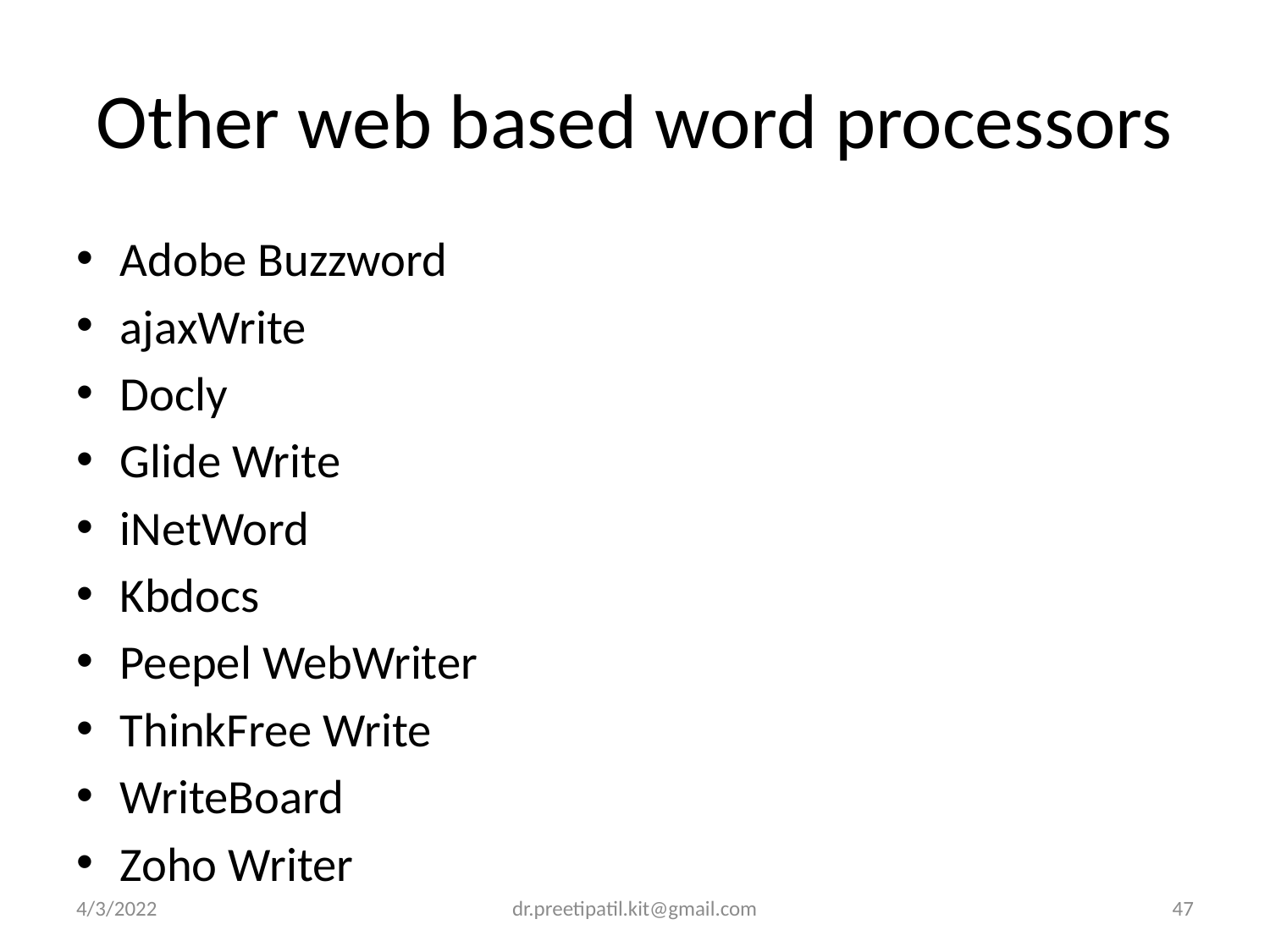

# Other web based word processors
Adobe Buzzword
ajaxWrite
Docly
Glide Write
iNetWord
Kbdocs
Peepel WebWriter
ThinkFree Write
WriteBoard
Zoho Writer
4/3/2022
dr.preetipatil.kit@gmail.com
47